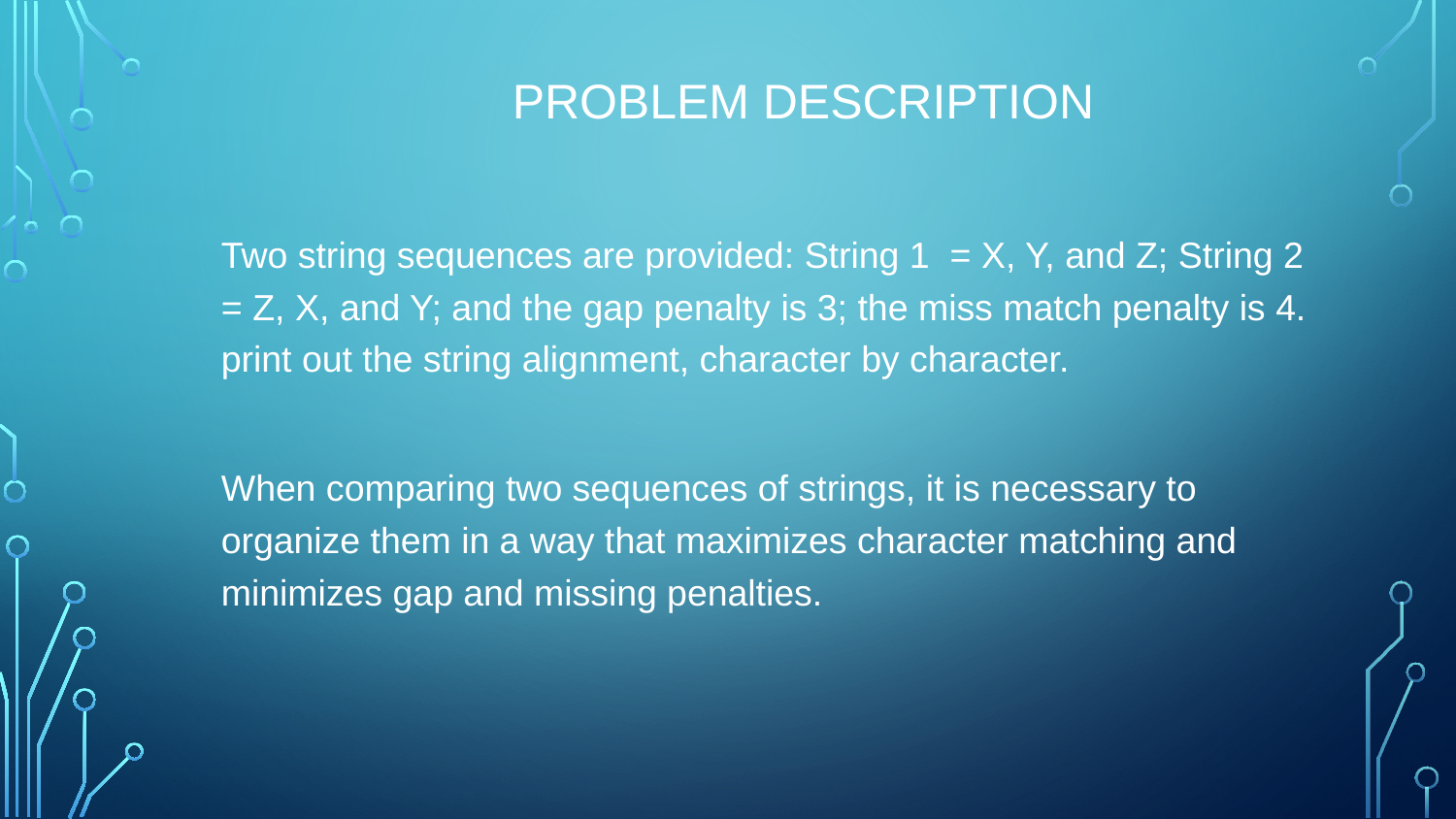

# Problem Description
Two string sequences are provided: String 1  = X, Y, and Z; String 2 = Z, X, and Y; and the gap penalty is 3; the miss match penalty is 4. print out the string alignment, character by character.

When comparing two sequences of strings, it is necessary to organize them in a way that maximizes character matching and minimizes gap and missing penalties.